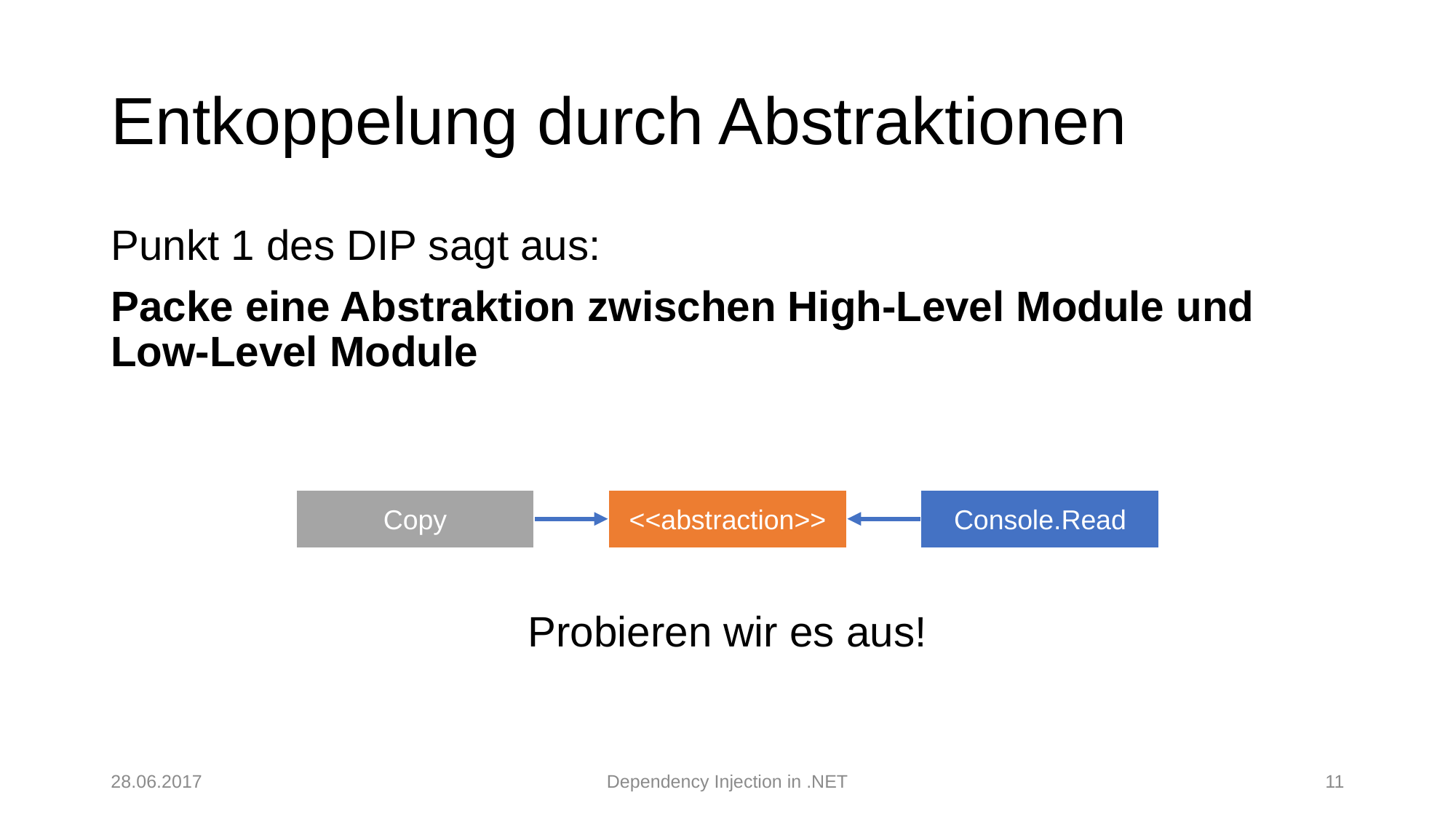

# Entkoppelung durch Abstraktionen
Punkt 1 des DIP sagt aus:
Packe eine Abstraktion zwischen High-Level Module und Low-Level Module
Copy
<<abstraction>>
Console.Read
Probieren wir es aus!
28.06.2017
Dependency Injection in .NET
11